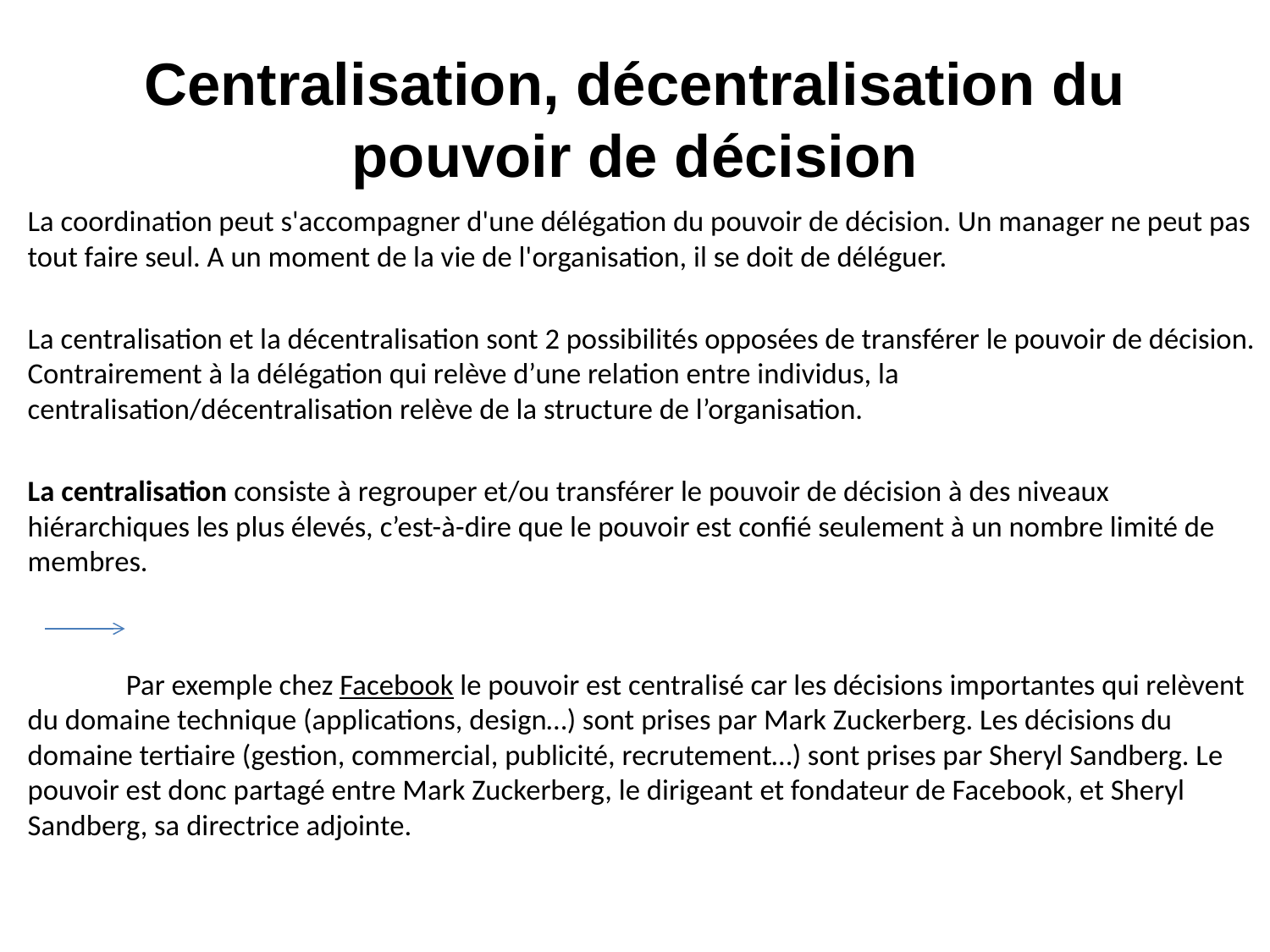

# Centralisation, décentralisation du pouvoir de décision
La coordination peut s'accompagner d'une délégation du pouvoir de décision. Un manager ne peut pas tout faire seul. A un moment de la vie de l'organisation, il se doit de déléguer.

La centralisation et la décentralisation sont 2 possibilités opposées de transférer le pouvoir de décision. Contrairement à la délégation qui relève d’une relation entre individus, la centralisation/décentralisation relève de la structure de l’organisation.

La centralisation consiste à regrouper et/ou transférer le pouvoir de décision à des niveaux hiérarchiques les plus élevés, c’est-à-dire que le pouvoir est confié seulement à un nombre limité de membres.

               Par exemple chez Facebook le pouvoir est centralisé car les décisions importantes qui relèvent du domaine technique (applications, design…) sont prises par Mark Zuckerberg. Les décisions du domaine tertiaire (gestion, commercial, publicité, recrutement…) sont prises par Sheryl Sandberg. Le pouvoir est donc partagé entre Mark Zuckerberg, le dirigeant et fondateur de Facebook, et Sheryl Sandberg, sa directrice adjointe.